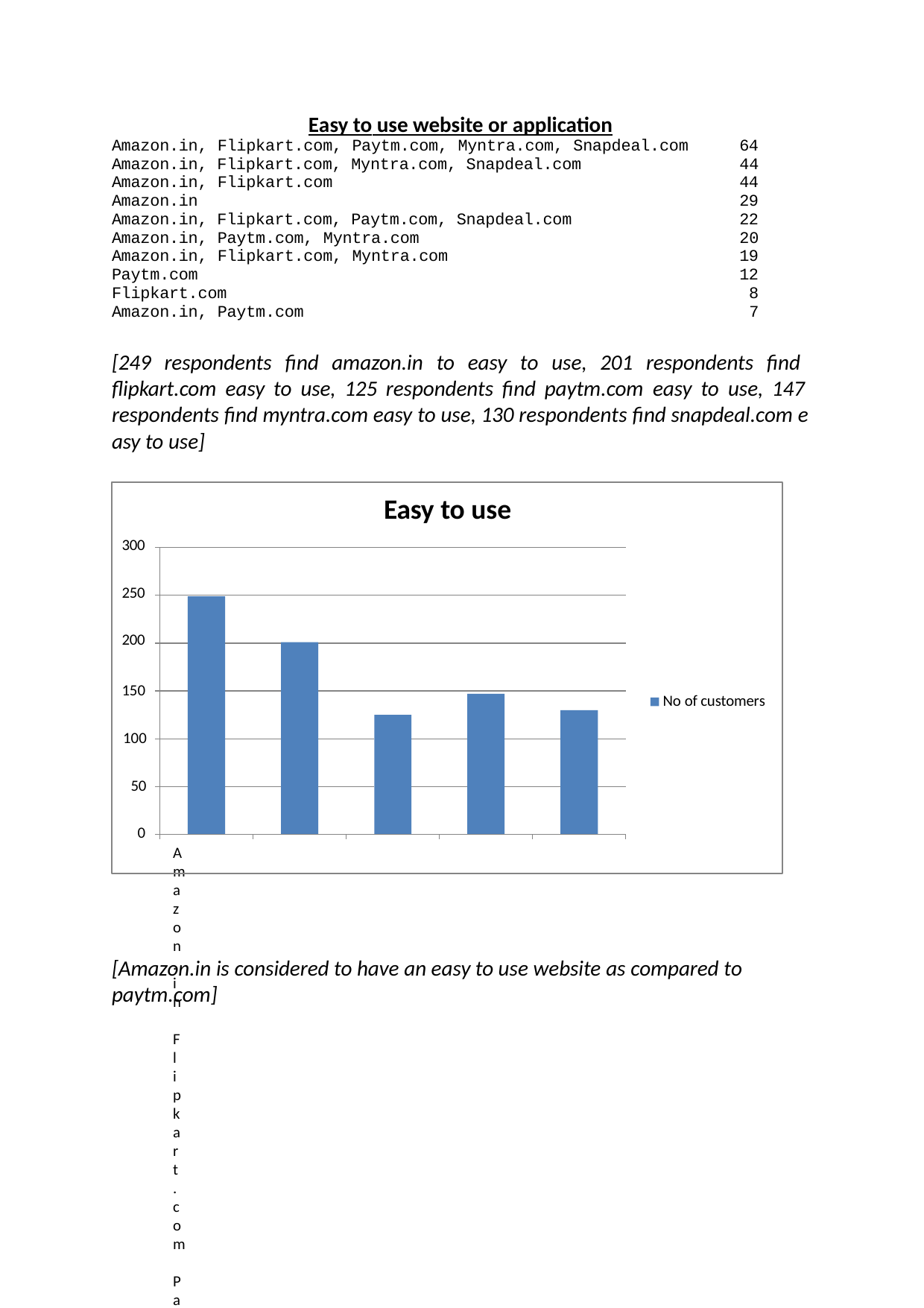

Easy to use website or application
| Amazon.in, Flipkart.com, Paytm.com, Myntra.com, Snapdeal.com | 64 |
| --- | --- |
| Amazon.in, Flipkart.com, Myntra.com, Snapdeal.com | 44 |
| Amazon.in, Flipkart.com | 44 |
| Amazon.in | 29 |
| Amazon.in, Flipkart.com, Paytm.com, Snapdeal.com | 22 |
| Amazon.in, Paytm.com, Myntra.com | 20 |
| Amazon.in, Flipkart.com, Myntra.com | 19 |
| Paytm.com | 12 |
| Flipkart.com | 8 |
| Amazon.in, Paytm.com | 7 |
[249 respondents find amazon.in to easy to use, 201 respondents find  flipkart.com easy to use, 125 respondents find paytm.com easy to use, 147  respondents find myntra.com easy to use, 130 respondents find snapdeal.com e  asy to use]

Easy to use
300

250

200

150
No of customers

100

50

0
Amazon.in	Flipkart.com	Paytm.com	Myntra.com Snapdeal.com
[Amazon.in is considered to have an easy to use website as compared to  paytm.com]